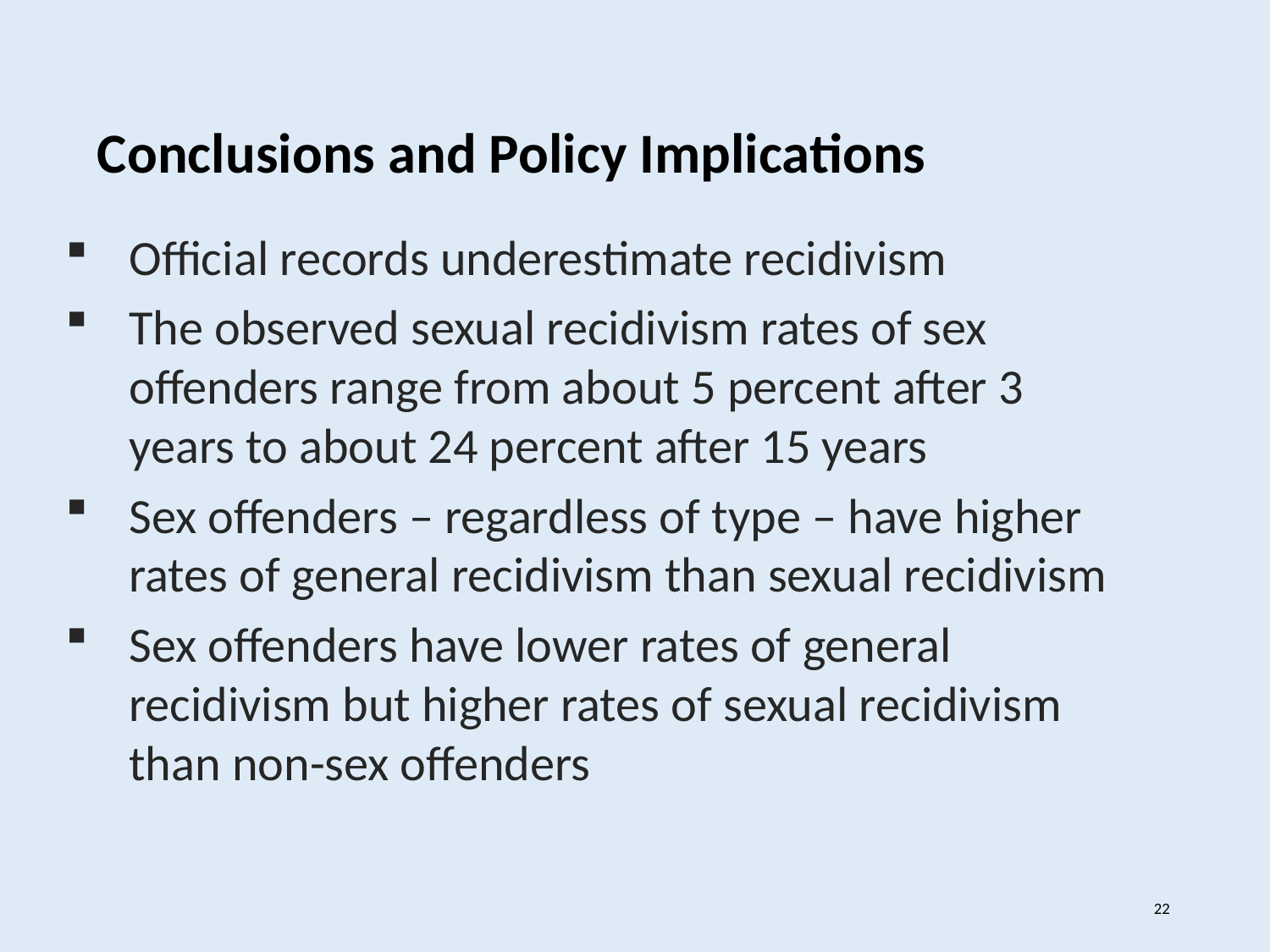

Conclusions and Policy Implications
Official records underestimate recidivism
The observed sexual recidivism rates of sex offenders range from about 5 percent after 3 years to about 24 percent after 15 years
Sex offenders – regardless of type – have higher rates of general recidivism than sexual recidivism
Sex offenders have lower rates of general recidivism but higher rates of sexual recidivism than non-sex offenders

22